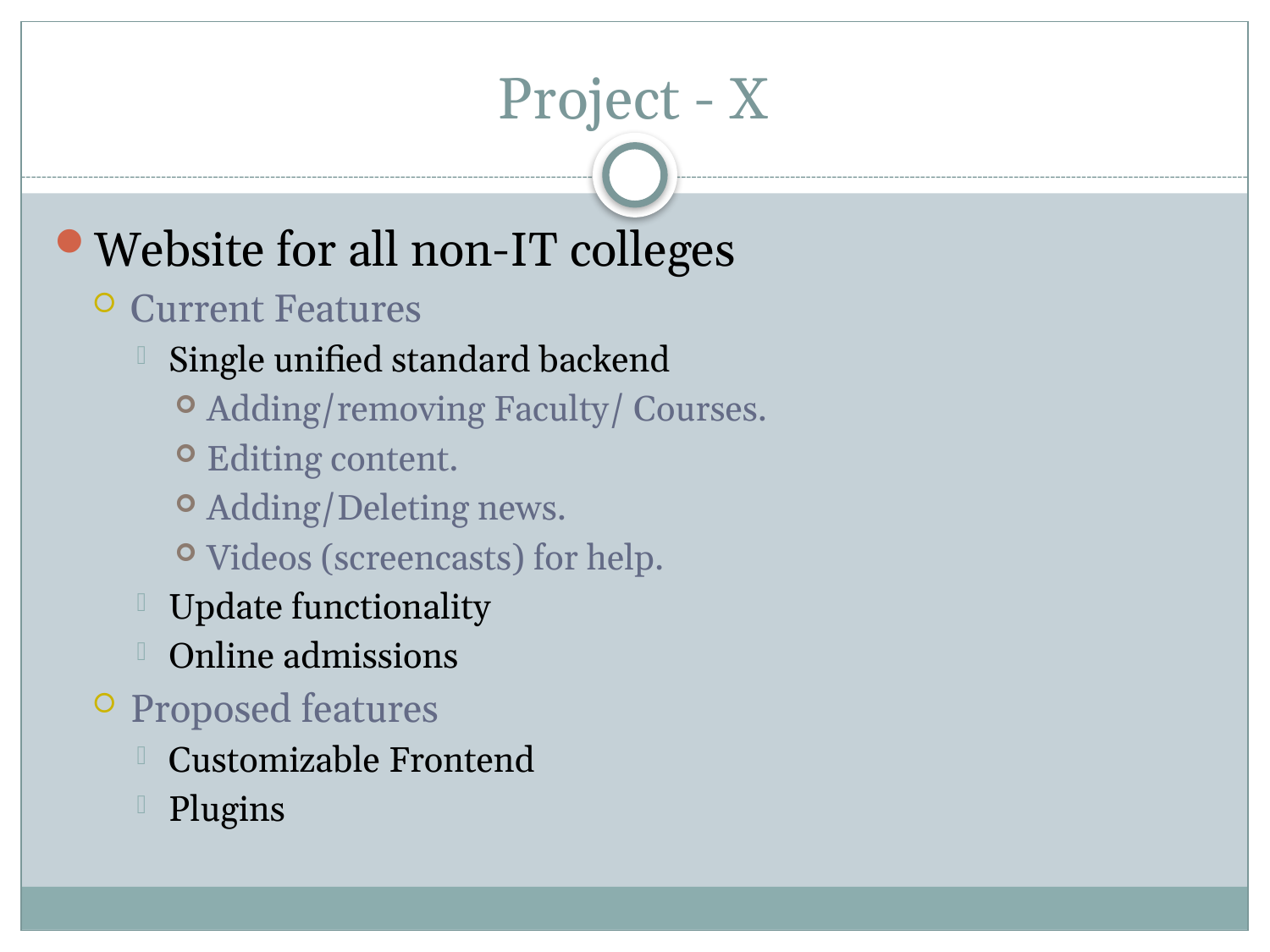

# Project - X
Website for all non-IT colleges
Current Features
Single unified standard backend
Adding/removing Faculty/ Courses.
Editing content.
Adding/Deleting news.
Videos (screencasts) for help.
Update functionality
Online admissions
Proposed features
Customizable Frontend
Plugins